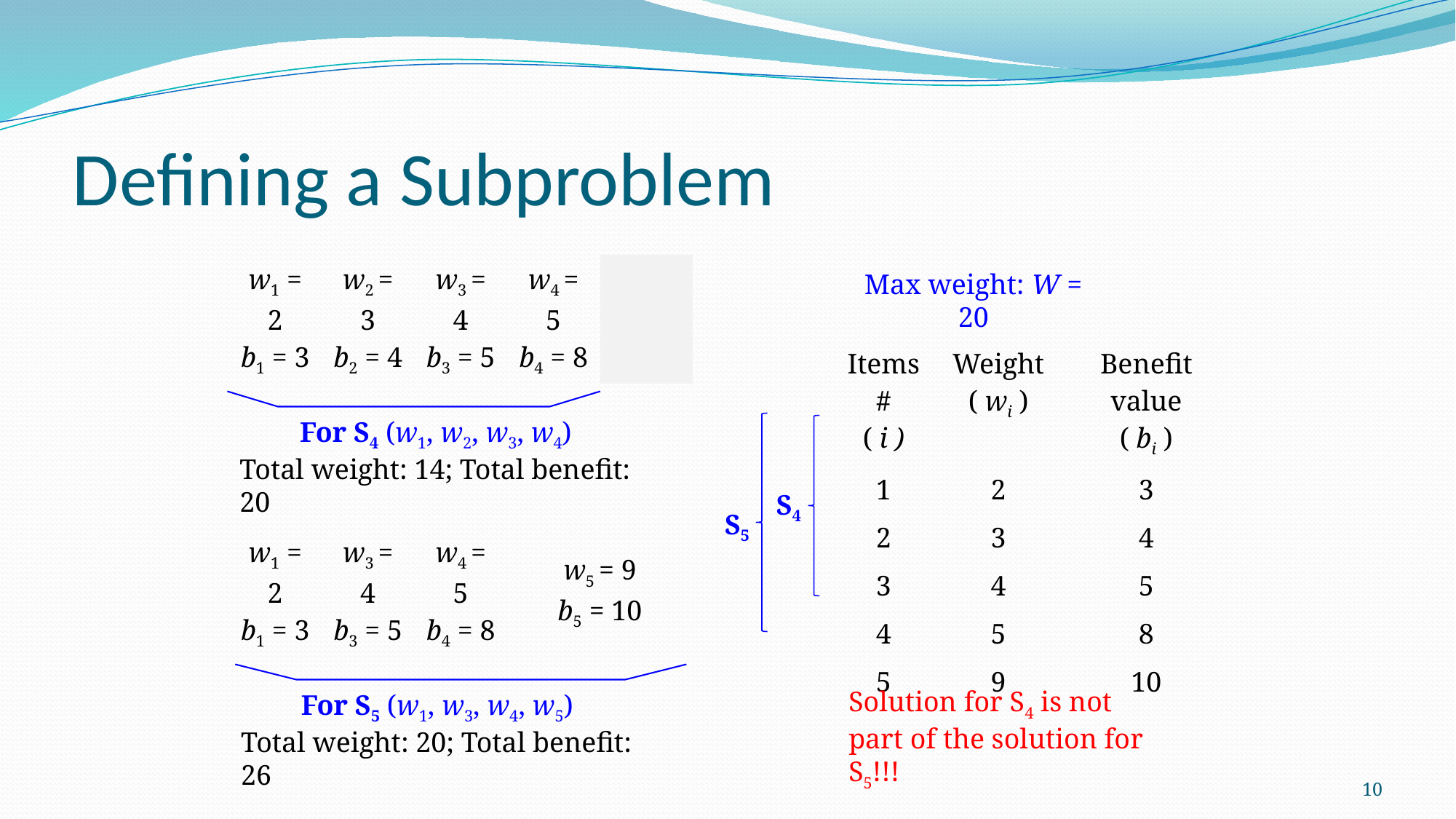

# Defining a Subproblem
| w1 = 2 b1 = 3 | w2 = 3 b2 = 4 | w3 = 4 b3 = 5 | w4 = 5 b4 = 8 |  |
| --- | --- | --- | --- | --- |
Max weight: W = 20
| Items # ( i ) | Weight ( wi ) | Benefit value ( bi ) |
| --- | --- | --- |
| 1 | 2 | 3 |
| 2 | 3 | 4 |
| 3 | 4 | 5 |
| 4 | 5 | 8 |
| 5 | 9 | 10 |

For S4 (w1, w2, w3, w4)
Total weight: 14; Total benefit: 20

S4
S5
| w1 = 2 b1 = 3 | w3 = 4 b3 = 5 | w4 = 5 b4 = 8 | w5 = 9 b5 = 10 |
| --- | --- | --- | --- |

Solution for S4 is not part of the solution for S5!!!
For S5 (w1, w3, w4, w5)
Total weight: 20; Total benefit: 26
10